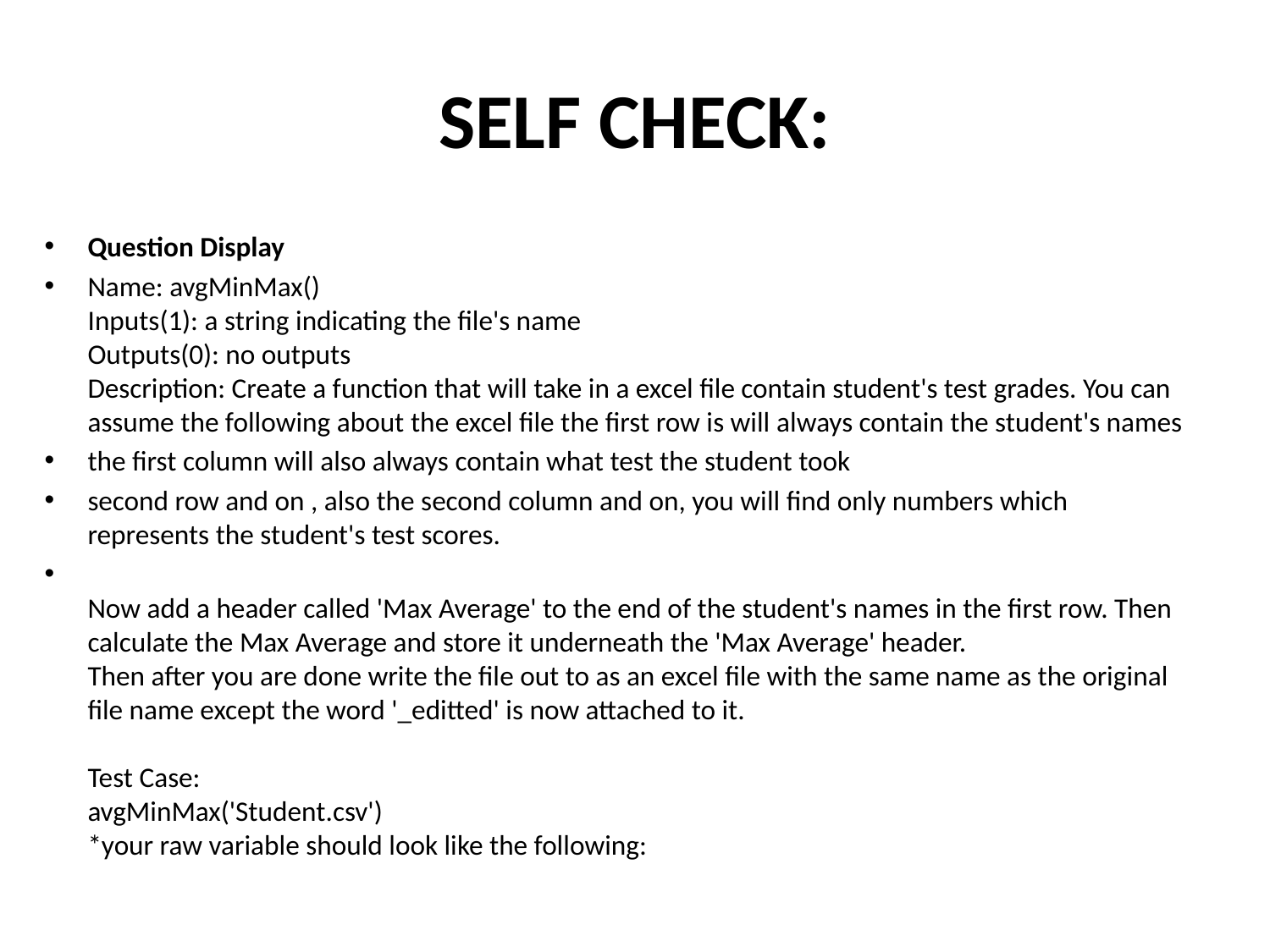

# SELF CHECK:
Question Display
Name: avgMinMax()
Inputs(1): a string indicating the file's name
Outputs(0): no outputs
Description: Create a function that will take in a excel file contain student's test grades. You can assume the following about the excel file the first row is will always contain the student's names
the first column will also always contain what test the student took
second row and on , also the second column and on, you will find only numbers which represents the student's test scores.
Now add a header called 'Max Average' to the end of the student's names in the first row. Then calculate the Max Average and store it underneath the 'Max Average' header.
Then after you are done write the file out to as an excel file with the same name as the original file name except the word '_editted' is now attached to it.
Test Case:
avgMinMax('Student.csv')
*your raw variable should look like the following: